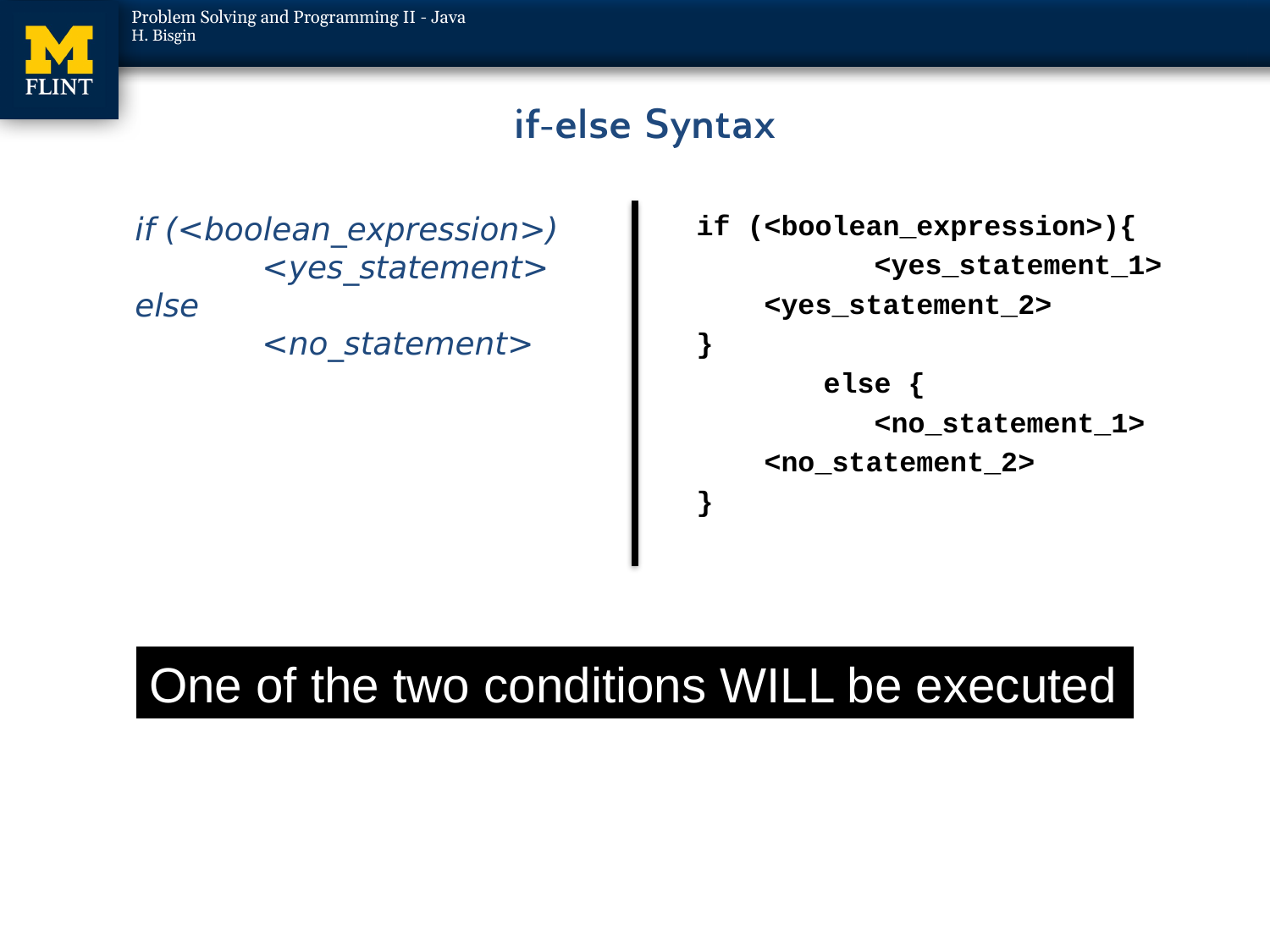

# if-else Syntax
if (<boolean_expression>)
	<yes_statement>
else
	<no_statement>

if (<boolean_expression>){
	   <yes_statement_1>
    <yes_statement_2>
}
	else {
	   <no_statement_1>
    <no_statement_2>
}

One of the two conditions WILL be executed